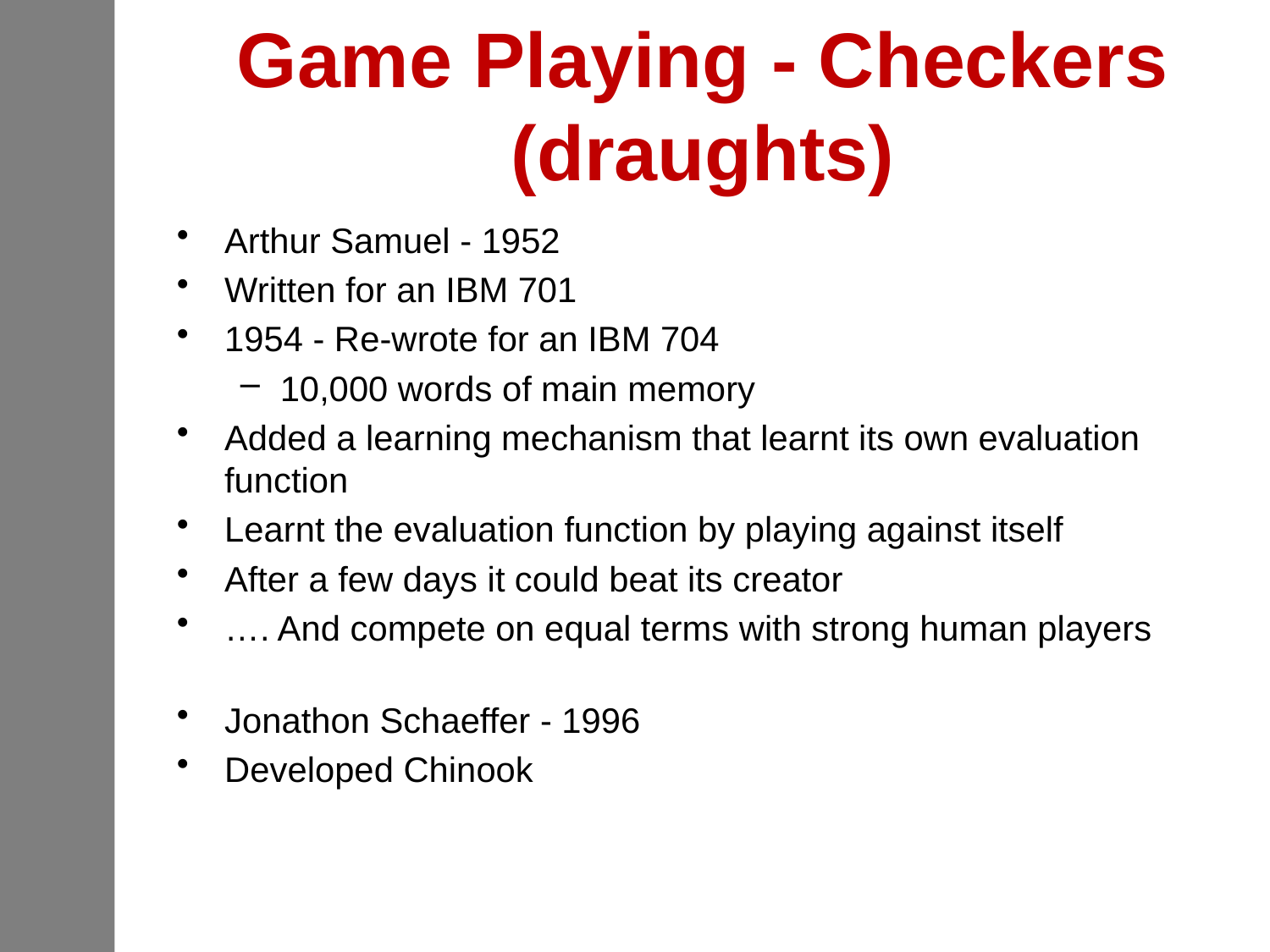

# Game Playing - Checkers (draughts)
Arthur Samuel - 1952
Written for an IBM 701
1954 - Re-wrote for an IBM 704
10,000 words of main memory
Added a learning mechanism that learnt its own evaluation function
Learnt the evaluation function by playing against itself
After a few days it could beat its creator
…. And compete on equal terms with strong human players
Jonathon Schaeffer - 1996
Developed Chinook